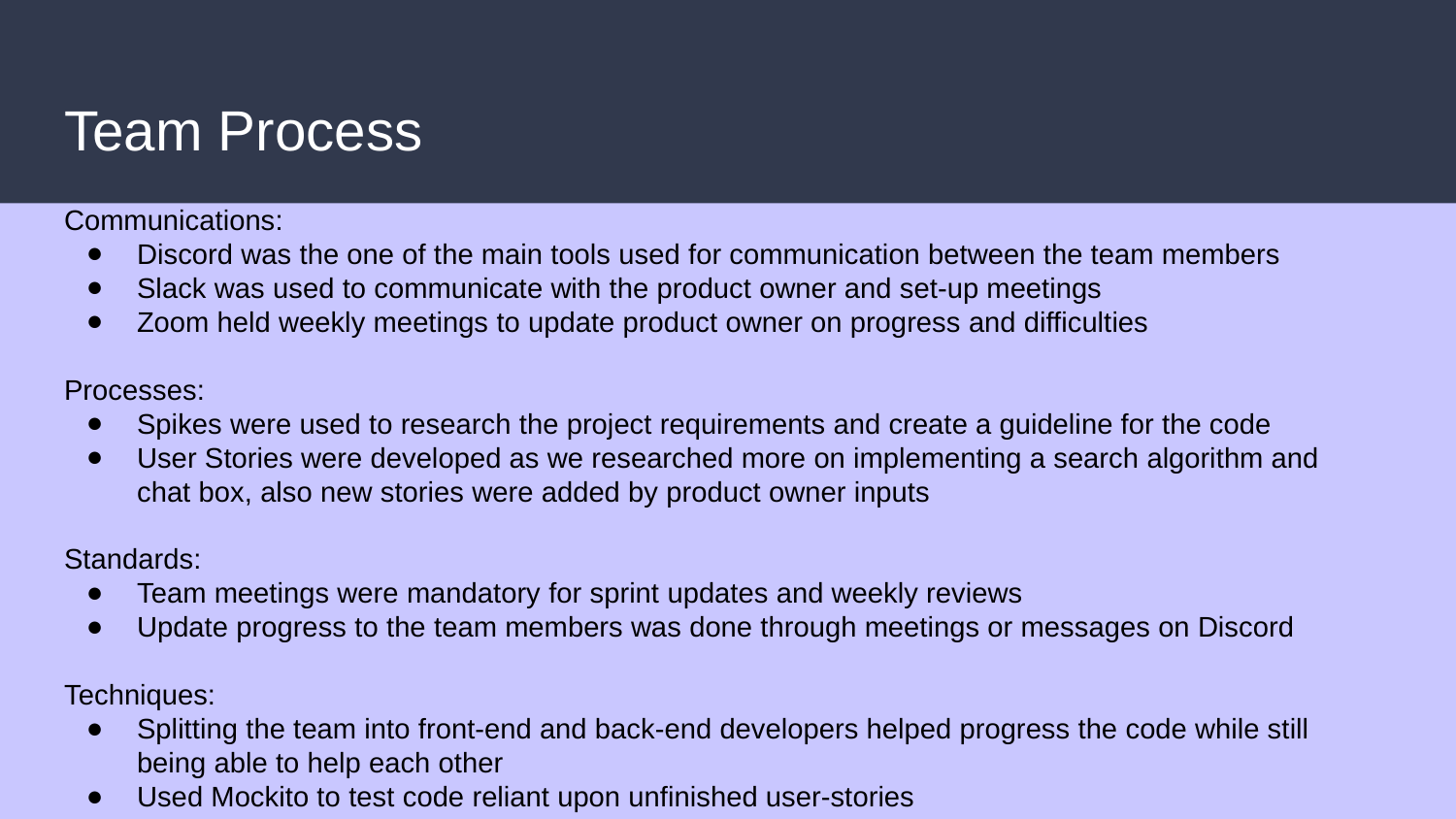

# Team Process
Communications:
Discord was the one of the main tools used for communication between the team members
Slack was used to communicate with the product owner and set-up meetings
Zoom held weekly meetings to update product owner on progress and difficulties

Processes:
Spikes were used to research the project requirements and create a guideline for the code
User Stories were developed as we researched more on implementing a search algorithm and chat box, also new stories were added by product owner inputs

Standards:
Team meetings were mandatory for sprint updates and weekly reviews
Update progress to the team members was done through meetings or messages on Discord

Techniques:
Splitting the team into front-end and back-end developers helped progress the code while still being able to help each other
Used Mockito to test code reliant upon unfinished user-stories